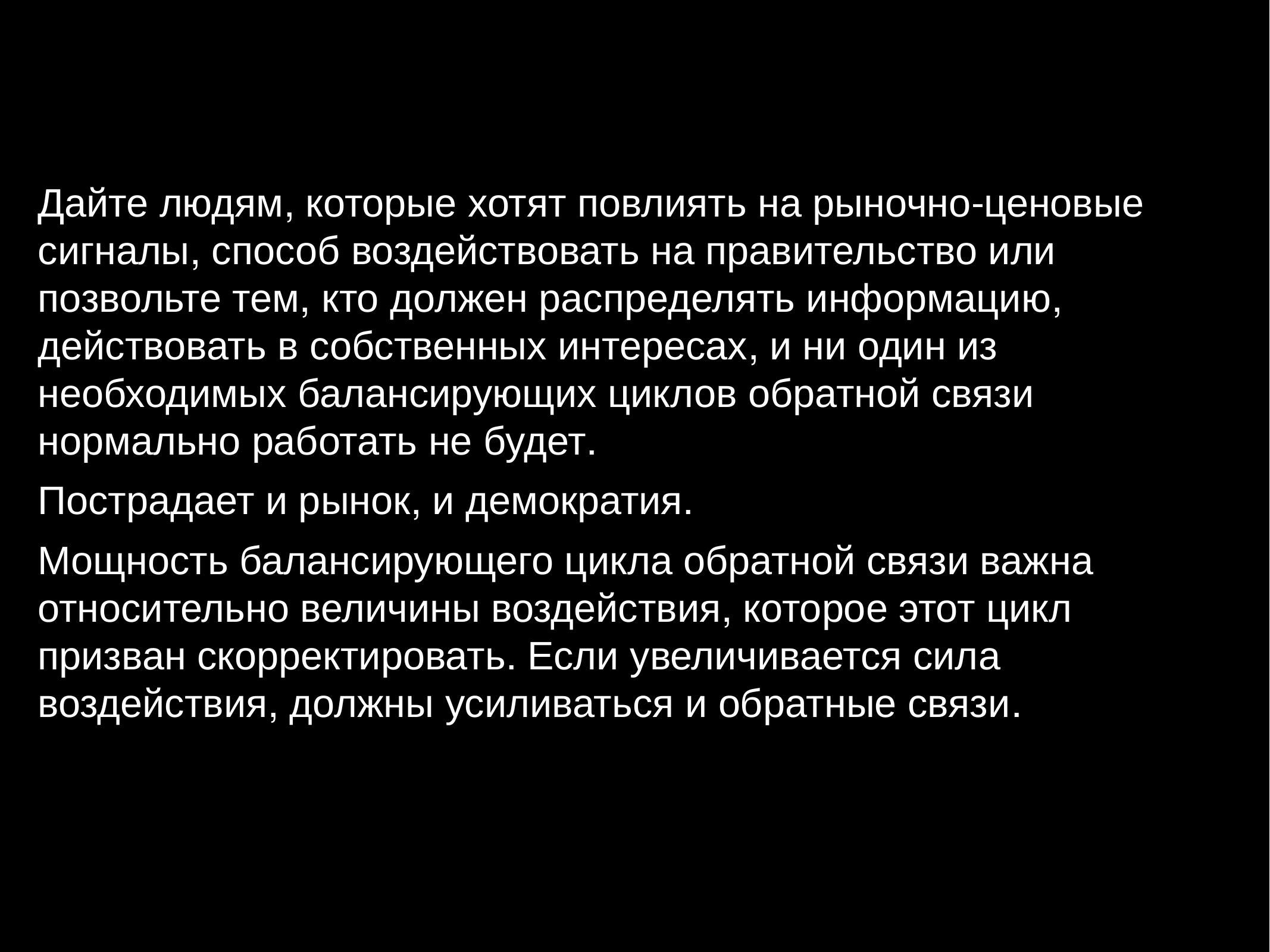

41
Дайте людям, которые хотят повлиять на рыночно-ценовые сигналы, способ воздействовать на правительство или позвольте тем, кто должен распределять информацию, действовать в собственных интересах, и ни один из необходимых балансирующих циклов обратной связи нормально работать не будет.
Пострадает и рынок, и демократия.
Мощность балансирующего цикла обратной связи важна относительно величины воздействия, которое этот цикл призван скорректировать. Если увеличивается сила воздействия, должны усиливаться и обратные связи.